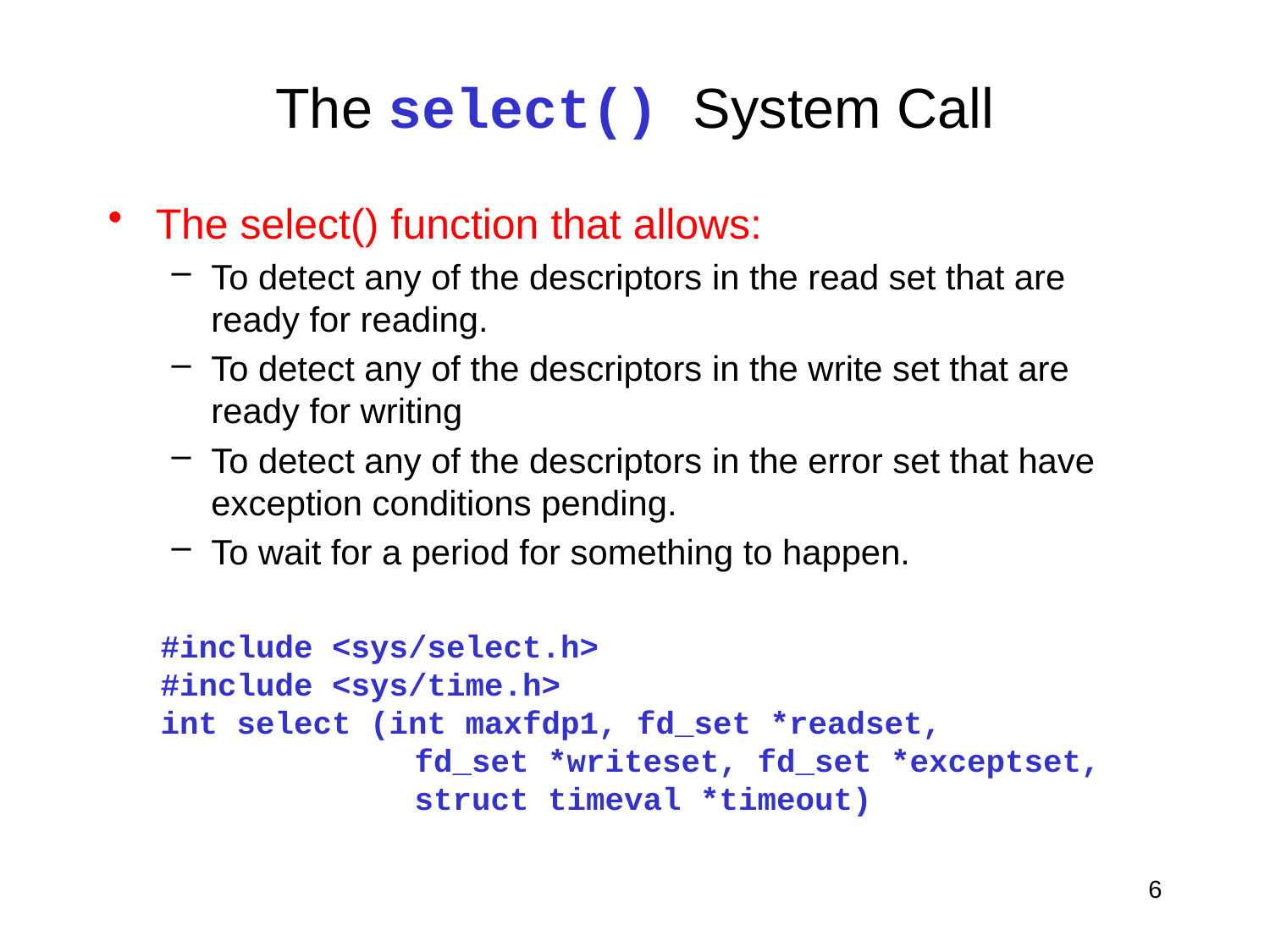

# The select() System Call
The select() function that allows:
To detect any of the descriptors in the read set that are ready for reading.
To detect any of the descriptors in the write set that are ready for writing
To detect any of the descriptors in the error set that have exception conditions pending.
To wait for a period for something to happen.

#include <sys/select.h>
#include <sys/time.h>
int select (int maxfdp1, fd_set *readset,
		fd_set *writeset, fd_set *exceptset, 		struct timeval *timeout)
6